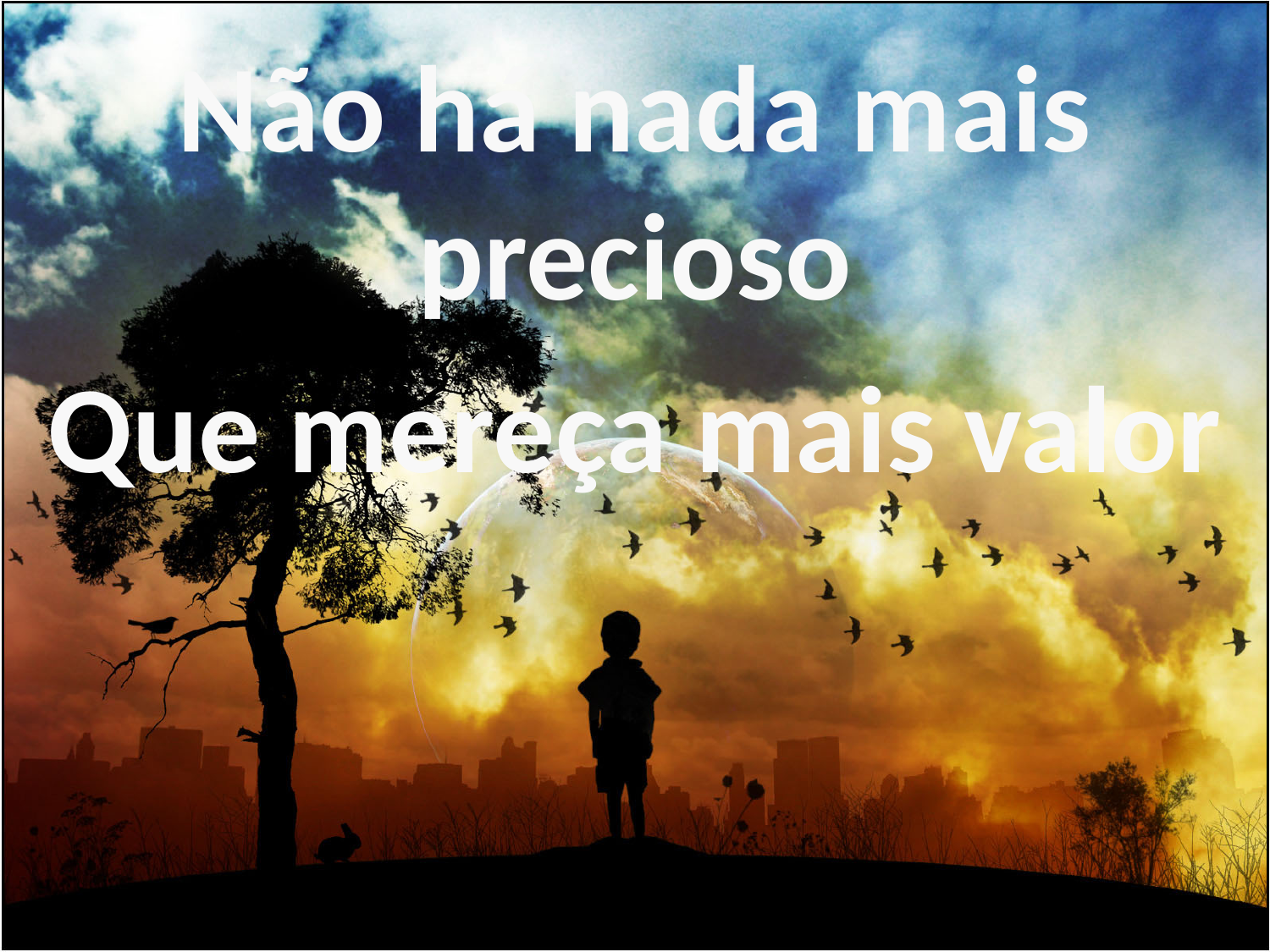

Não há nada mais precioso
Que mereça mais valor